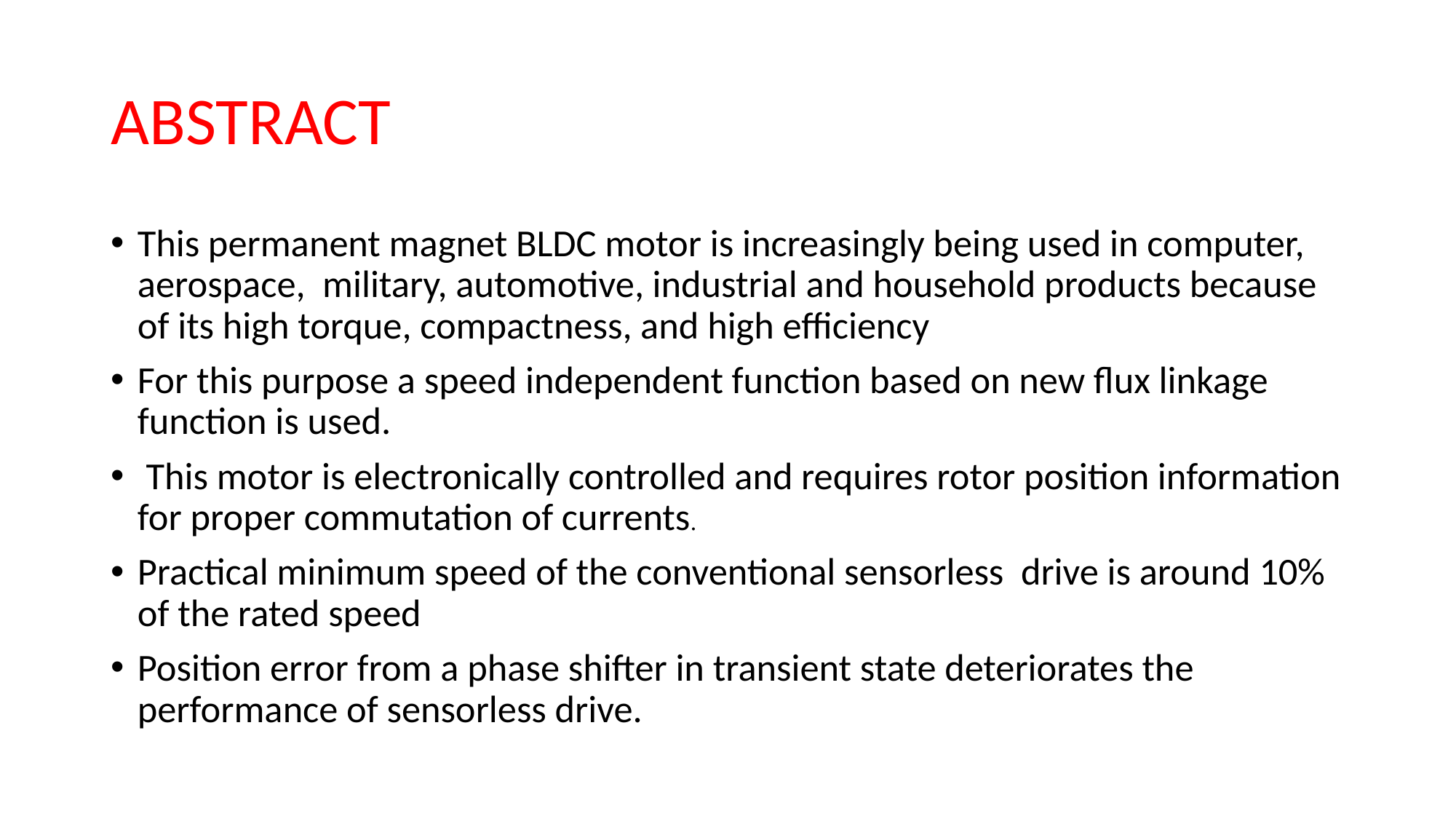

# ABSTRACT
This permanent magnet BLDC motor is increasingly being used in computer, aerospace,  military, automotive, industrial and household products because of its high torque, compactness, and high efficiency
For this purpose a speed independent function based on new flux linkage function is used.
 This motor is electronically controlled and requires rotor position information for proper commutation of currents.
Practical minimum speed of the conventional sensorless  drive is around 10% of the rated speed
Position error from a phase shifter in transient state deteriorates the performance of sensorless drive.